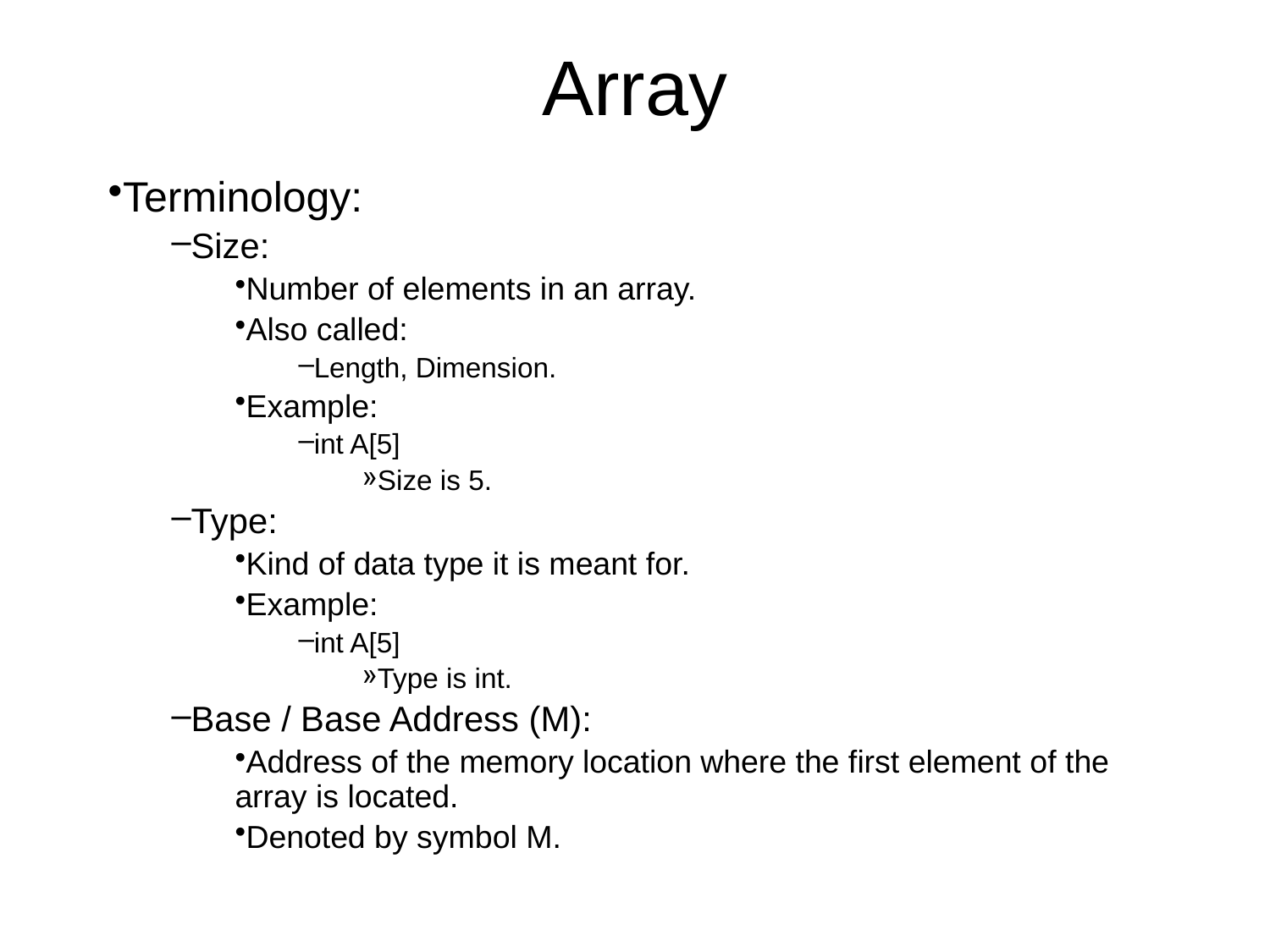

# Array
Terminology:
Size:
Number of elements in an array.
Also called:
Length, Dimension.
Example:
int A[5]
Size is 5.
Type:
Kind of data type it is meant for.
Example:
int A[5]
Type is int.
Base / Base Address (M):
Address of the memory location where the first element of the array is located.
Denoted by symbol M.